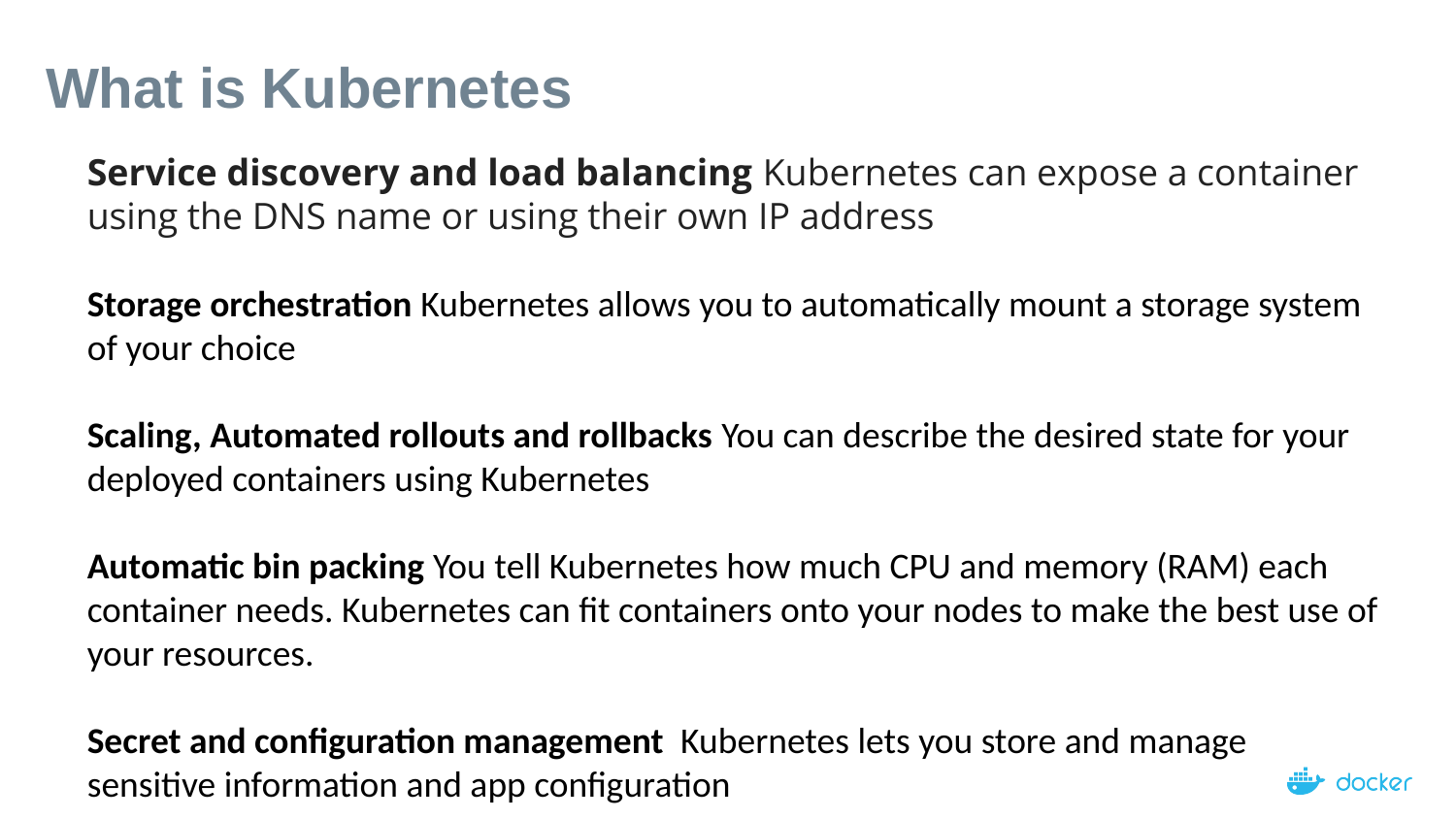

# What is Kubernetes
Service discovery and load balancing Kubernetes can expose a container using the DNS name or using their own IP address

Storage orchestration Kubernetes allows you to automatically mount a storage system of your choice

Scaling, Automated rollouts and rollbacks You can describe the desired state for your deployed containers using Kubernetes

Automatic bin packing You tell Kubernetes how much CPU and memory (RAM) each container needs. Kubernetes can fit containers onto your nodes to make the best use of your resources.

Secret and configuration management  Kubernetes lets you store and manage sensitive information and app configuration